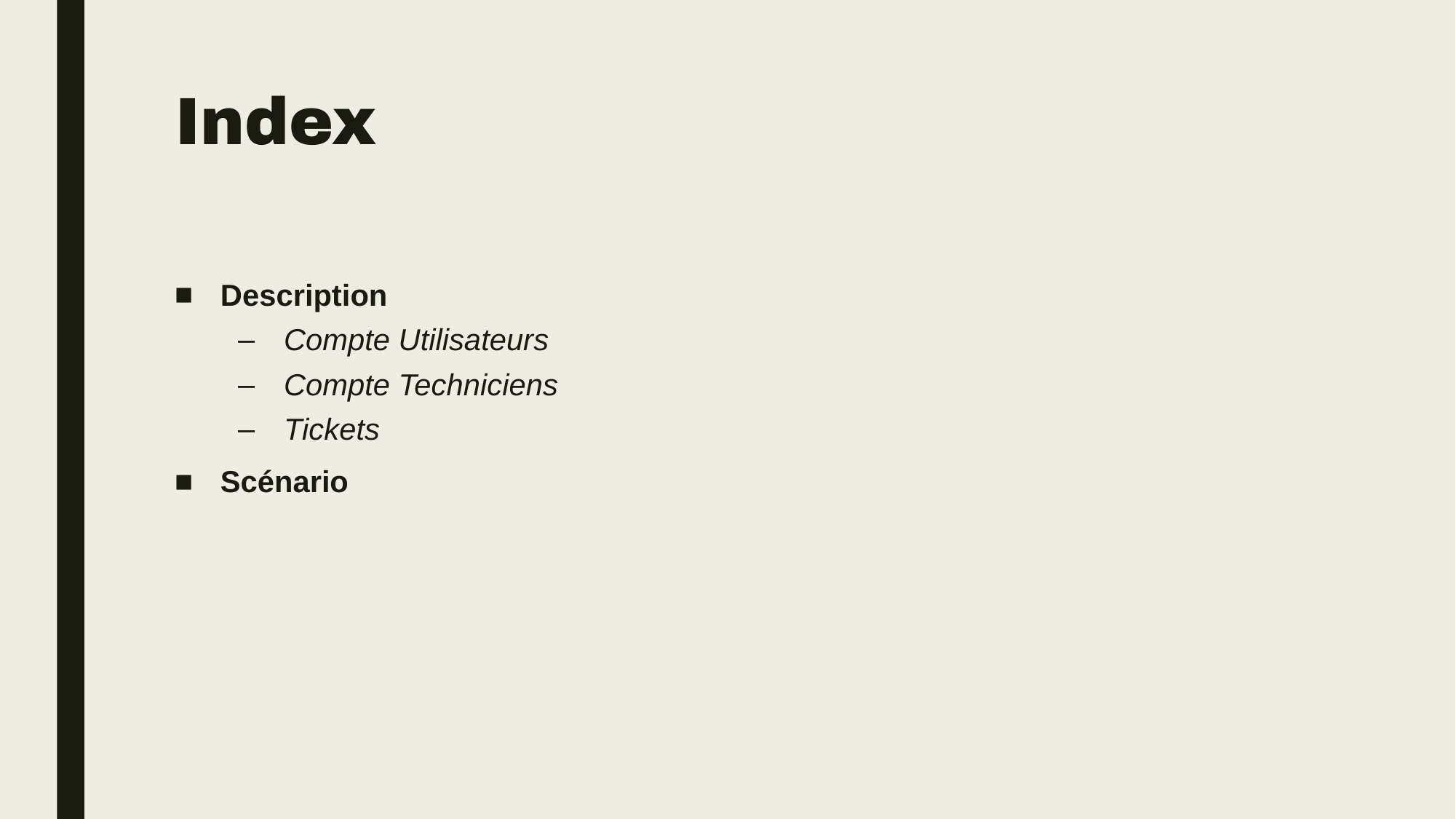

# Index
Description
Compte Utilisateurs
Compte Techniciens
Tickets
Scénario